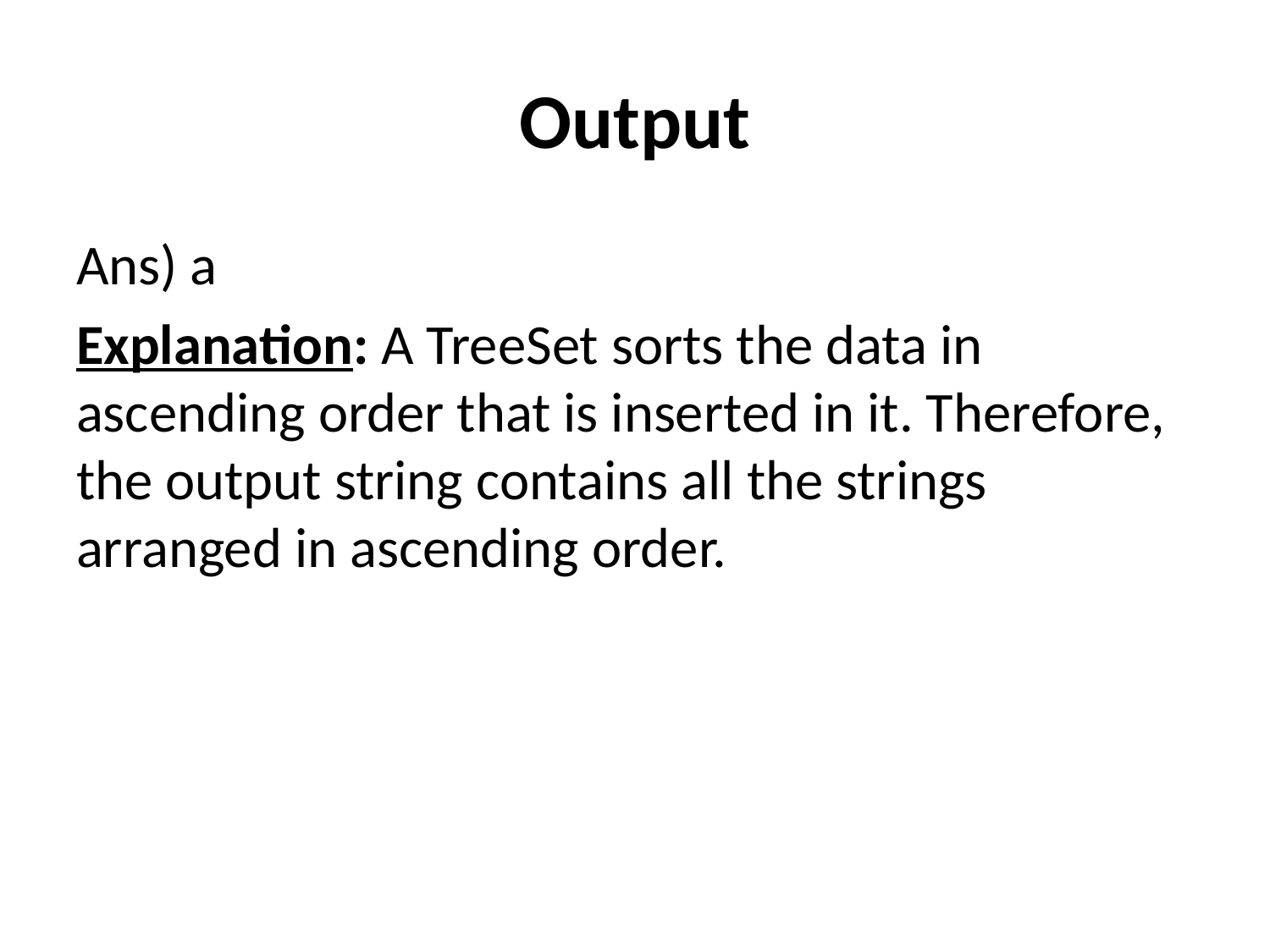

# Output
Ans) a
Explanation: A TreeSet sorts the data in ascending order that is inserted in it. Therefore, the output string contains all the strings arranged in ascending order.